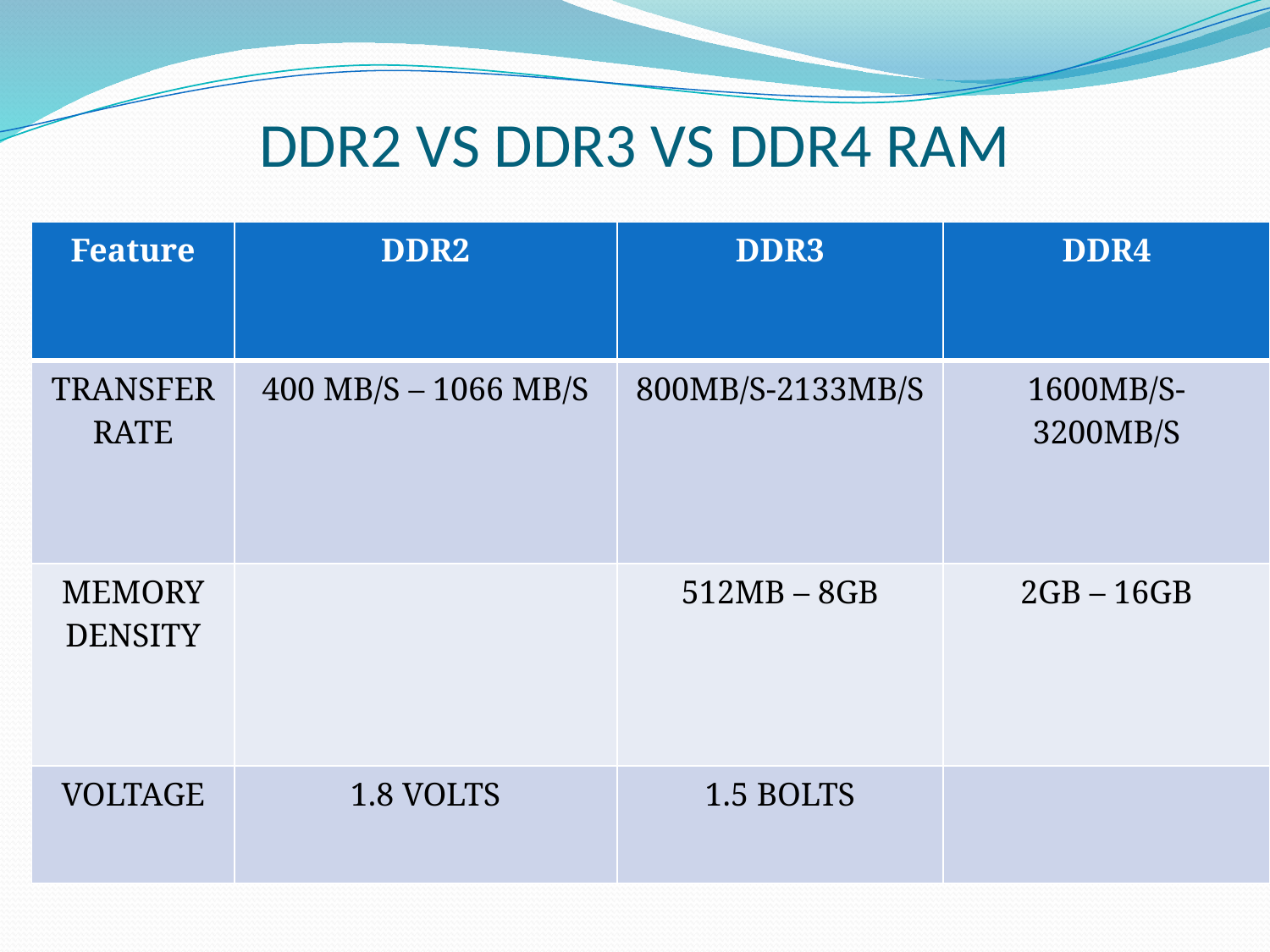

# DDR2 VS DDR3 VS DDR4 RAM
| Feature | DDR2 | DDR3 | DDR4 |
| --- | --- | --- | --- |
| TRANSFER RATE | 400 MB/S – 1066 MB/S | 800MB/S-2133MB/S | 1600MB/S-3200MB/S |
| MEMORY DENSITY |  | 512MB – 8GB | 2GB – 16GB |
| VOLTAGE | 1.8 VOLTS | 1.5 BOLTS |  |